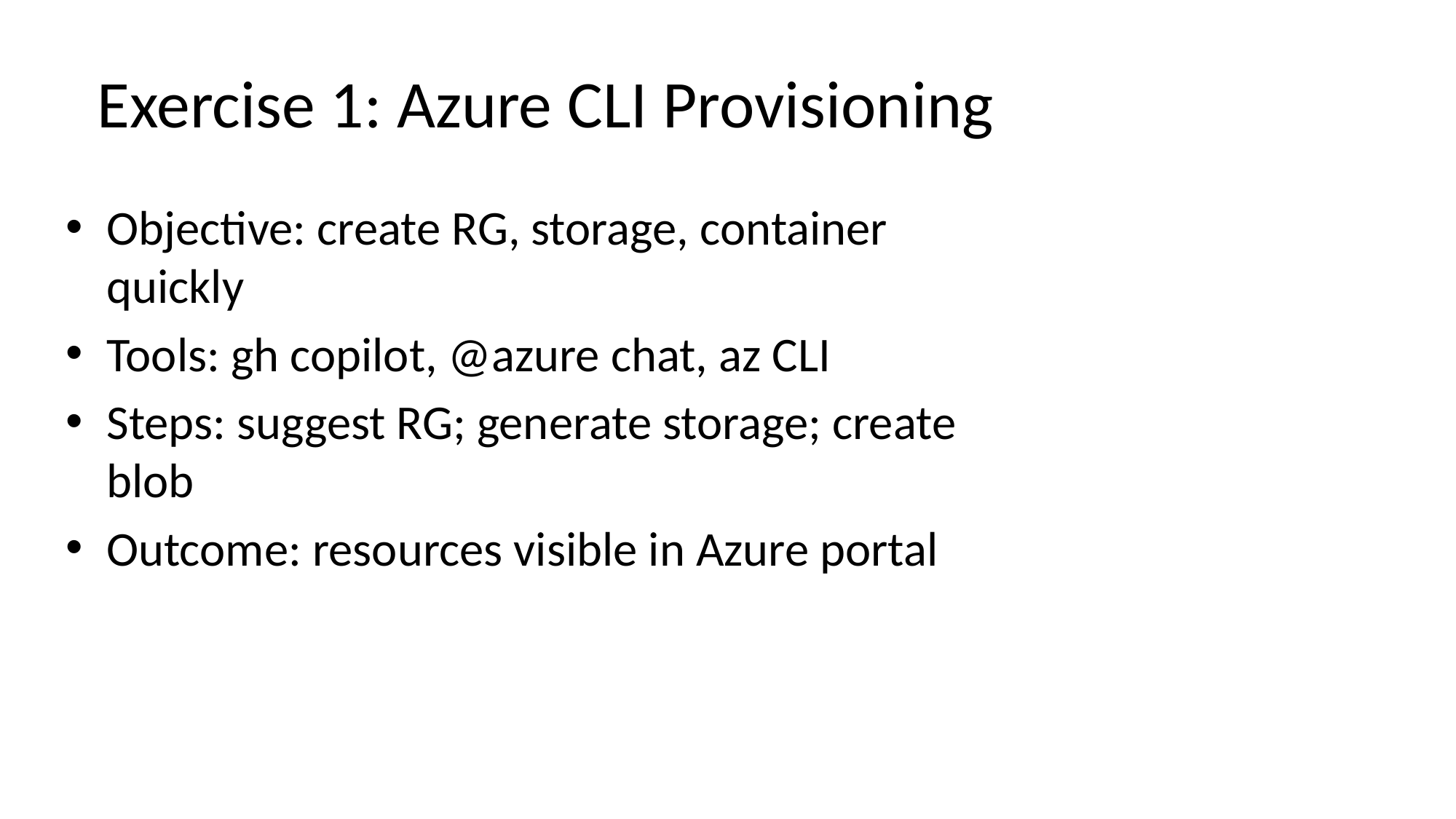

# Exercise 1: Azure CLI Provisioning
Objective: create RG, storage, container quickly
Tools: gh copilot, @azure chat, az CLI
Steps: suggest RG; generate storage; create blob
Outcome: resources visible in Azure portal